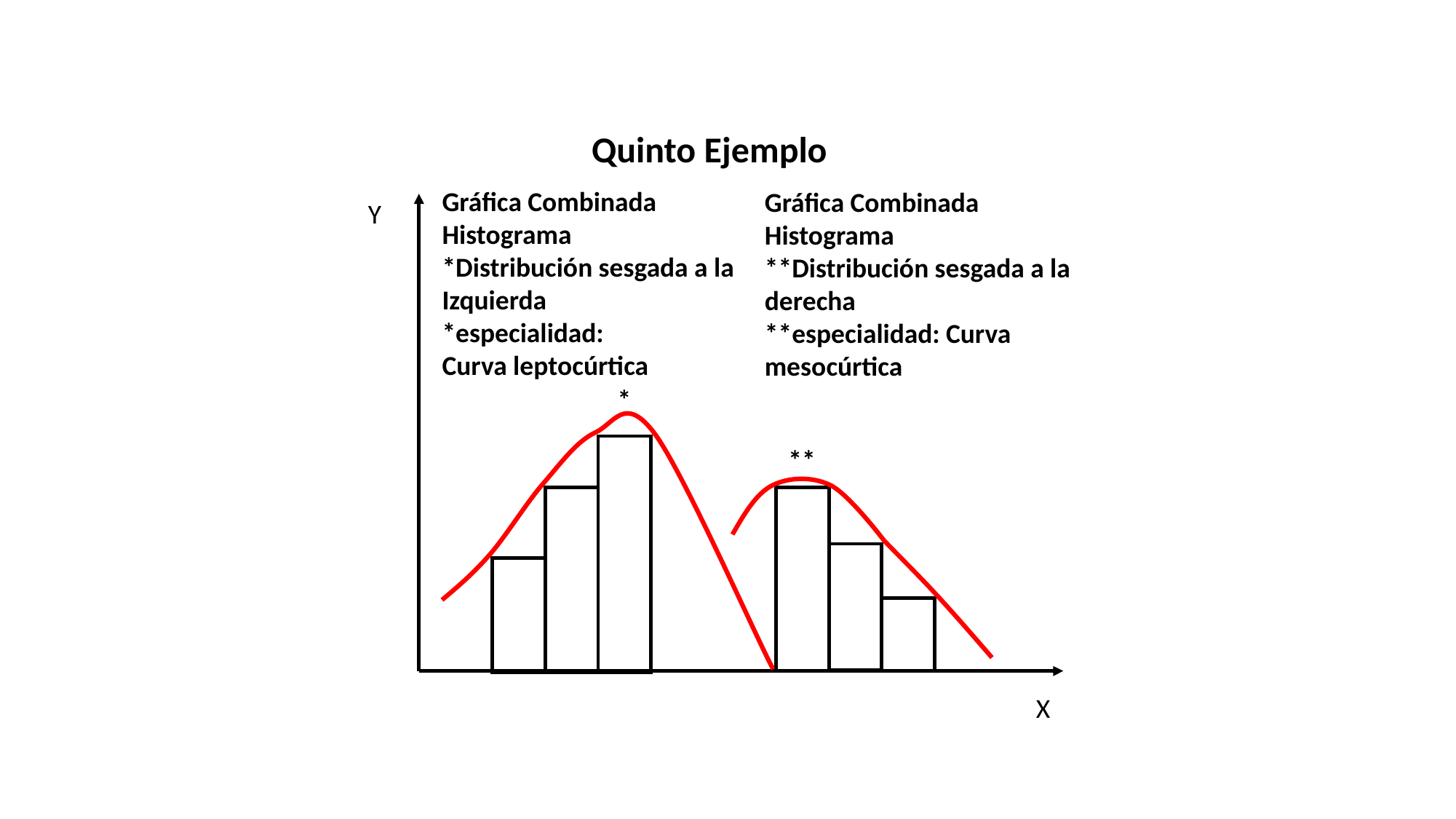

Quinto Ejemplo
Gráfica Combinada
Histograma
*Distribución sesgada a la
Izquierda
*especialidad:
Curva leptocúrtica

Gráfica Combinada
Histograma
**Distribución sesgada a la derecha
**especialidad: Curva mesocúrtica

Y
*

**

X